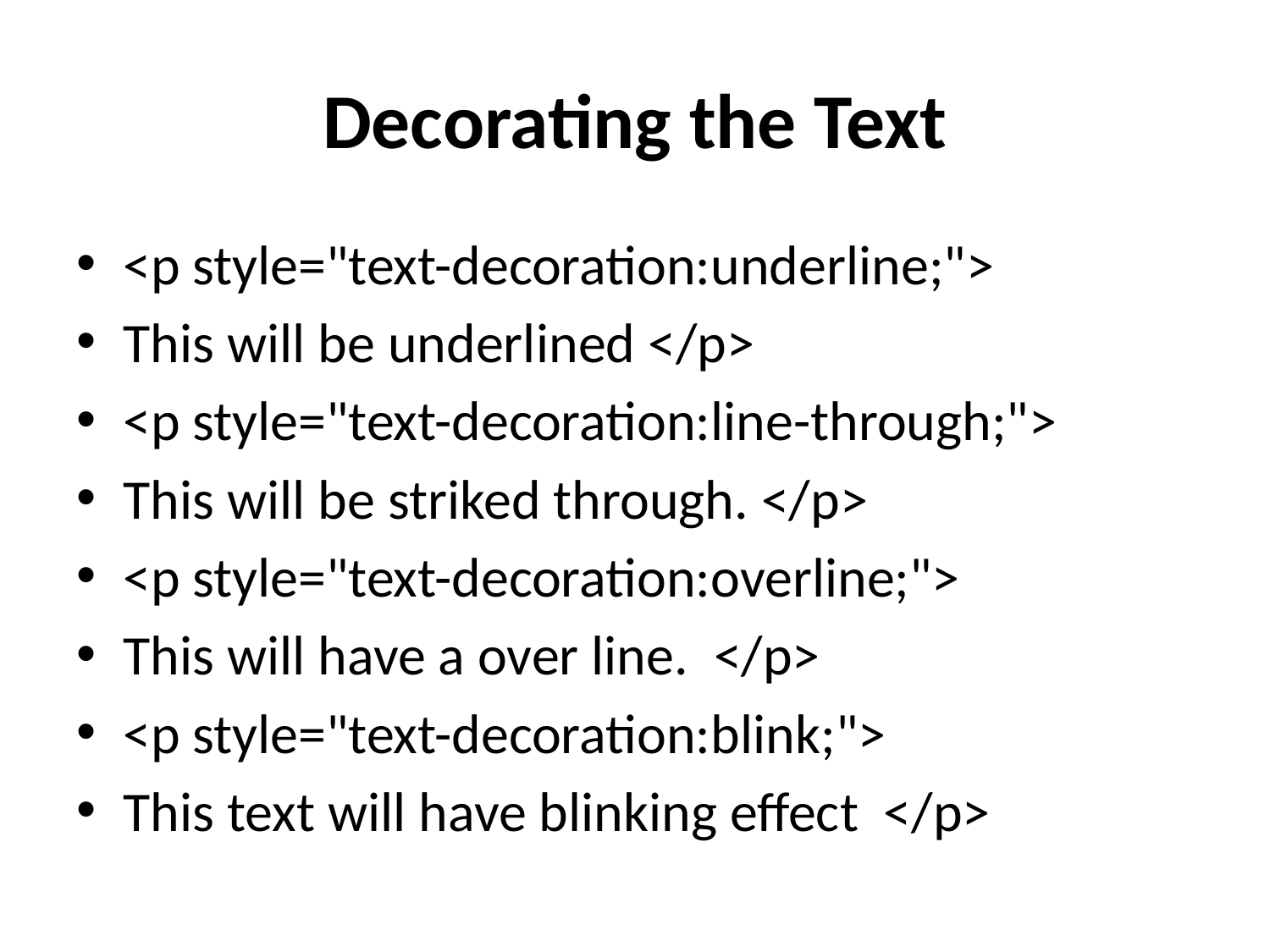

# Decorating the Text
<p style="text-decoration:underline;">
This will be underlined </p>
<p style="text-decoration:line-through;">
This will be striked through. </p>
<p style="text-decoration:overline;">
This will have a over line.  </p>
<p style="text-decoration:blink;">
This text will have blinking effect  </p>